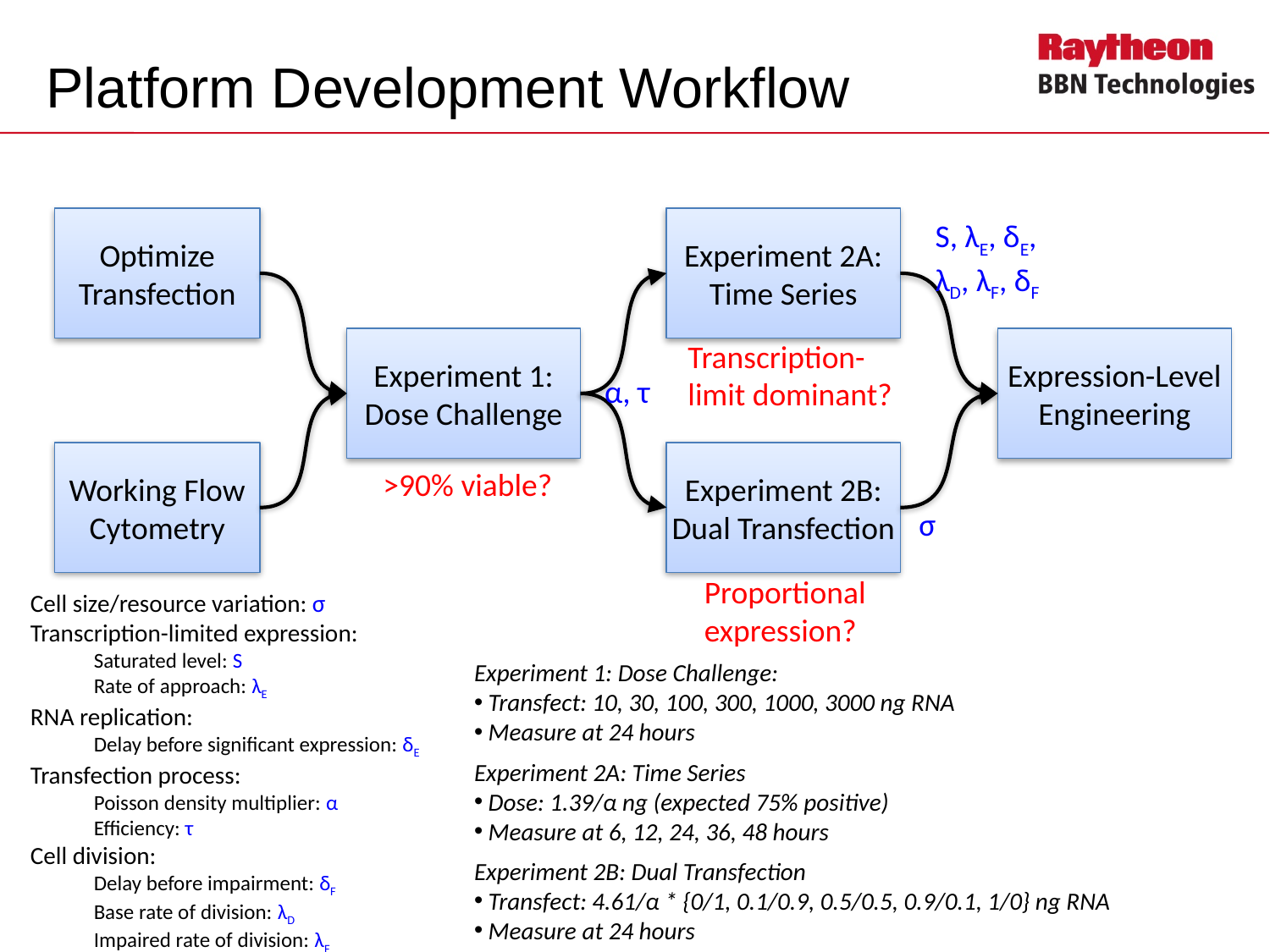

# Platform Development Workflow
Optimize Transfection
Experiment 2A: Time Series
S, λE, δE,
λD, λF, δF
Experiment 1: Dose Challenge
Expression-Level Engineering
Transcription-limit dominant?
α, τ
Working Flow Cytometry
Experiment 2B: Dual Transfection
>90% viable?
σ
Proportional
expression?
Cell size/resource variation: σ
Transcription-limited expression:
Saturated level: S
Rate of approach: λE
RNA replication:
Delay before significant expression: δE
Transfection process:
Poisson density multiplier: α
Efficiency: τ
Cell division:
Delay before impairment: δF
Base rate of division: λD
Impaired rate of division: λF
Experiment 1: Dose Challenge:
 Transfect: 10, 30, 100, 300, 1000, 3000 ng RNA
 Measure at 24 hours
Experiment 2A: Time Series
 Dose: 1.39/α ng (expected 75% positive)
 Measure at 6, 12, 24, 36, 48 hours
Experiment 2B: Dual Transfection
 Transfect: 4.61/α * {0/1, 0.1/0.9, 0.5/0.5, 0.9/0.1, 1/0} ng RNA
 Measure at 24 hours